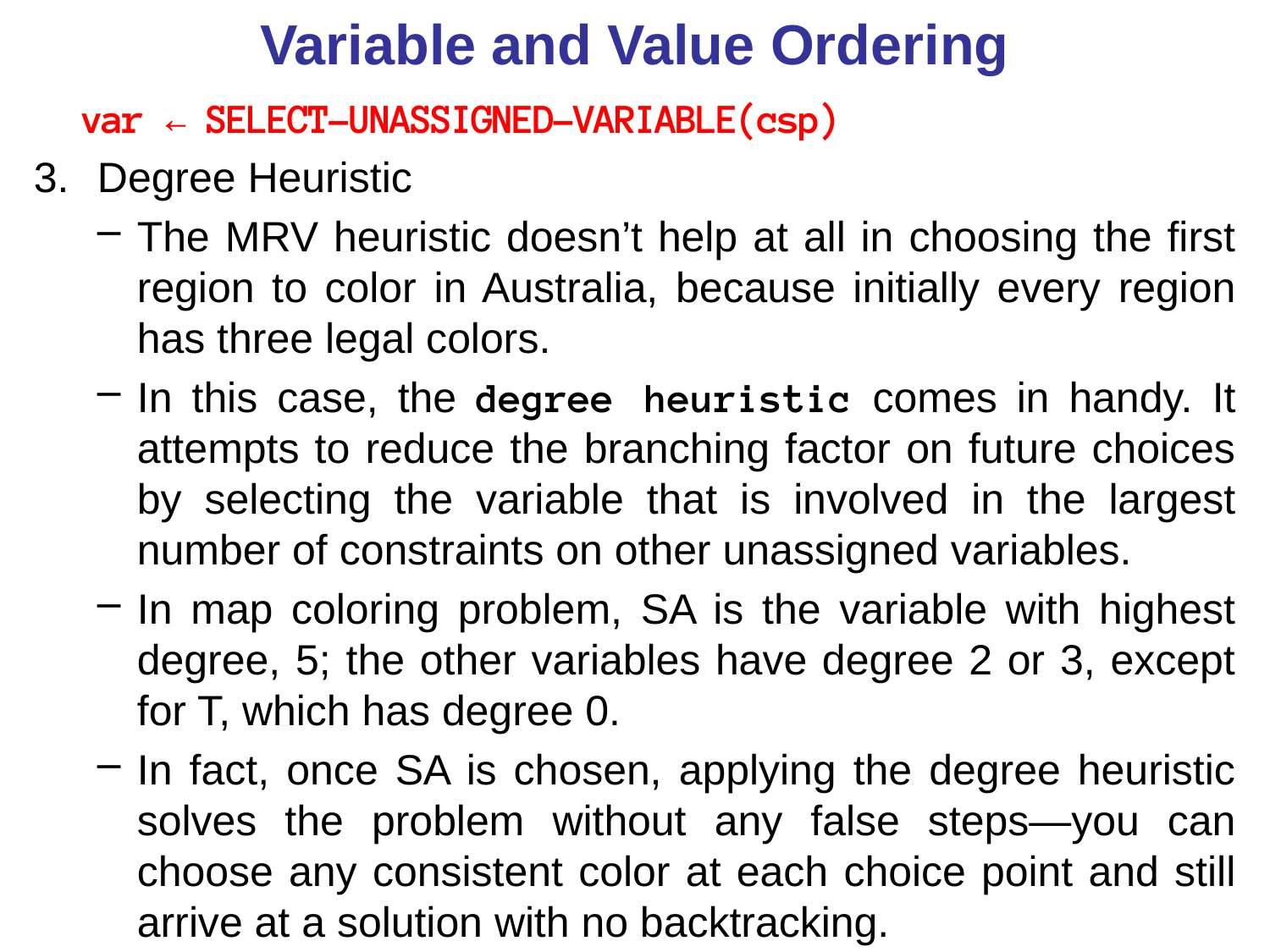

# Variable and Value Ordering
	var ← SELECT-UNASSIGNED-VARIABLE(csp)
Degree Heuristic
The MRV heuristic doesn’t help at all in choosing the first region to color in Australia, because initially every region has three legal colors.
In this case, the degree heuristic comes in handy. It attempts to reduce the branching factor on future choices by selecting the variable that is involved in the largest number of constraints on other unassigned variables.
In map coloring problem, SA is the variable with highest degree, 5; the other variables have degree 2 or 3, except for T, which has degree 0.
In fact, once SA is chosen, applying the degree heuristic solves the problem without any false steps—you can choose any consistent color at each choice point and still arrive at a solution with no backtracking.